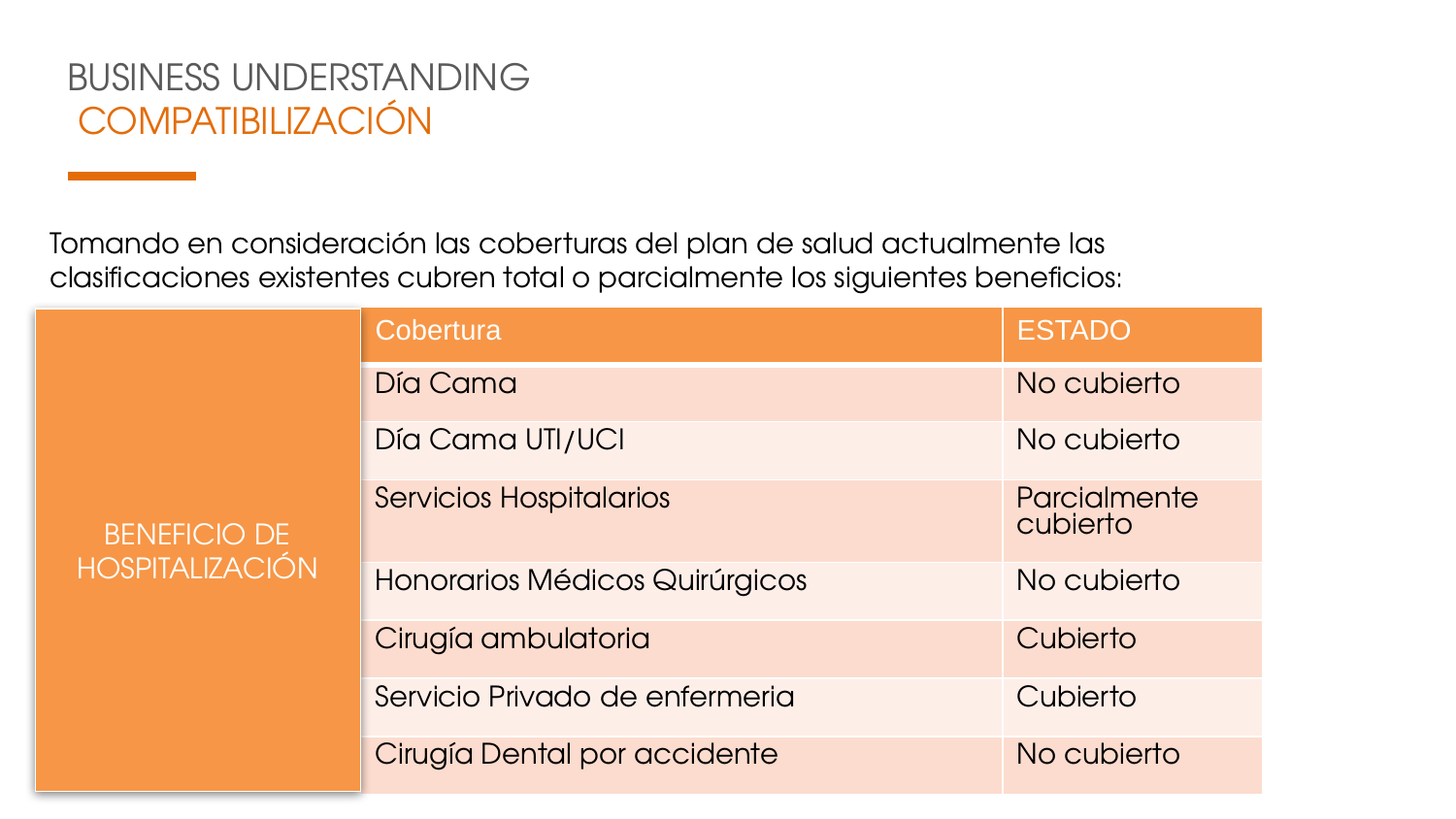

BUSINESS UNDERSTANDING
 COMPATIBILIZACIÓN
Tomando en consideración las coberturas del plan de salud actualmente las clasificaciones existentes cubren total o parcialmente los siguientes beneficios:

| Cobertura | ESTADO |
| --- | --- |
| Día Cama | No cubierto |
| Día Cama UTI/UCI | No cubierto |
| Servicios Hospitalarios | Parcialmente cubierto |
| Honorarios Médicos Quirúrgicos | No cubierto |
| Cirugía ambulatoria | Cubierto |
| Servicio Privado de enfermeria | Cubierto |
| Cirugía Dental por accidente | No cubierto |
BENEFICIO DE HOSPITALIZACIÓN